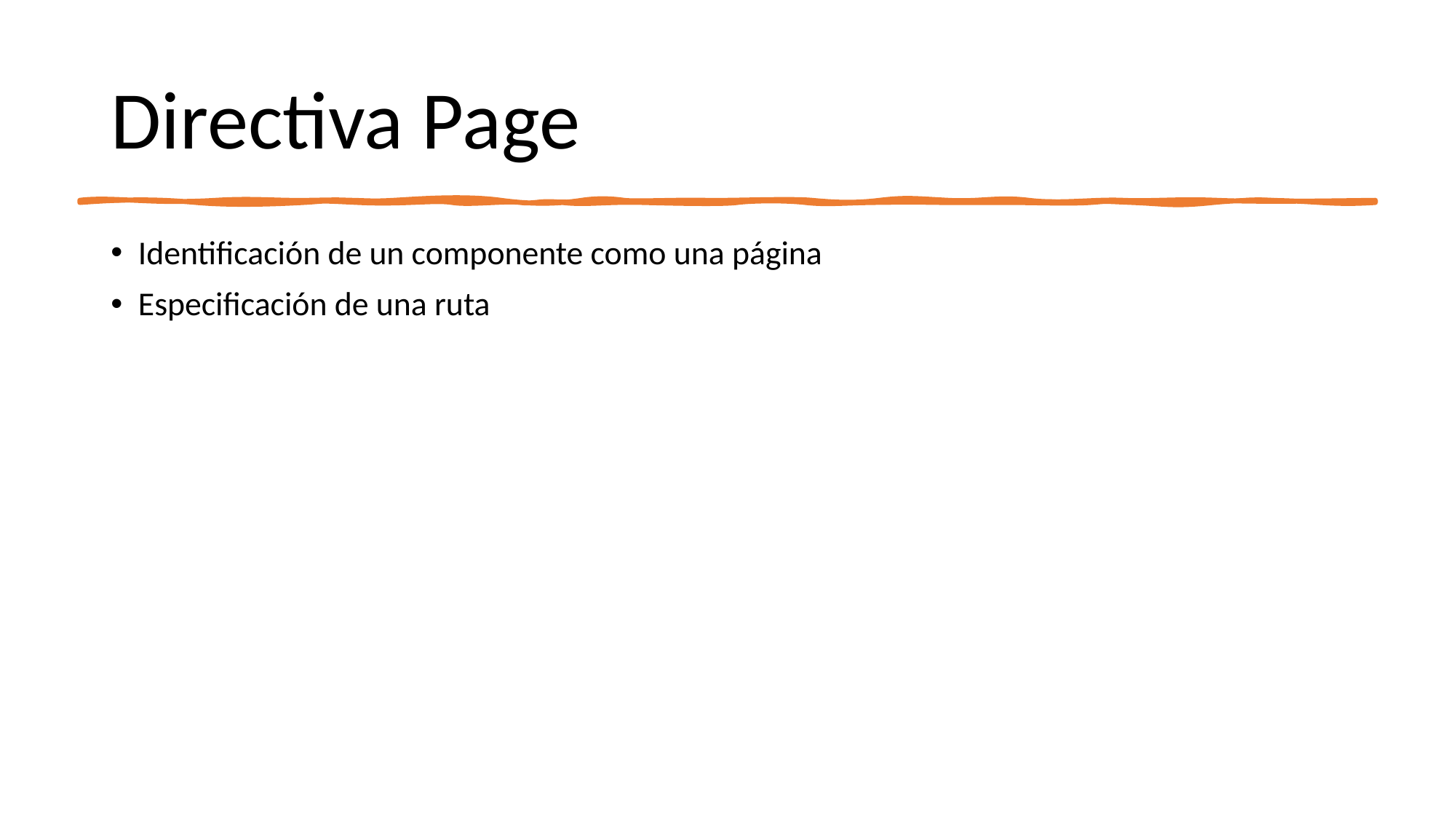

# Directiva Page

Identificación de un componente como una página
Especificación de una ruta